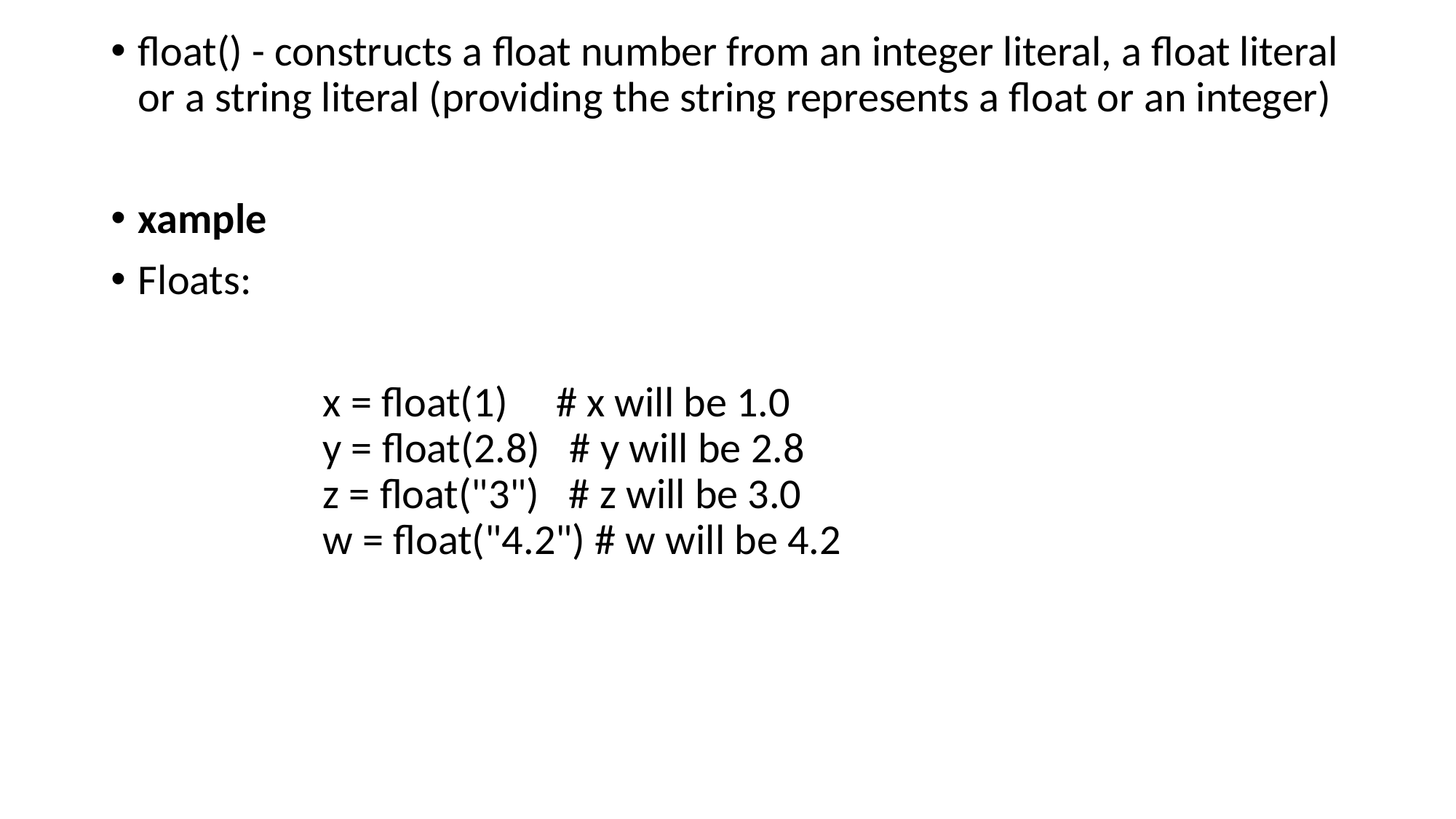

float() - constructs a float number from an integer literal, a float literal or a string literal (providing the string represents a float or an integer)

xample
Floats:

                      x = float(1)     # x will be 1.0
                      y = float(2.8)   # y will be 2.8
                      z = float("3")   # z will be 3.0
                      w = float("4.2") # w will be 4.2